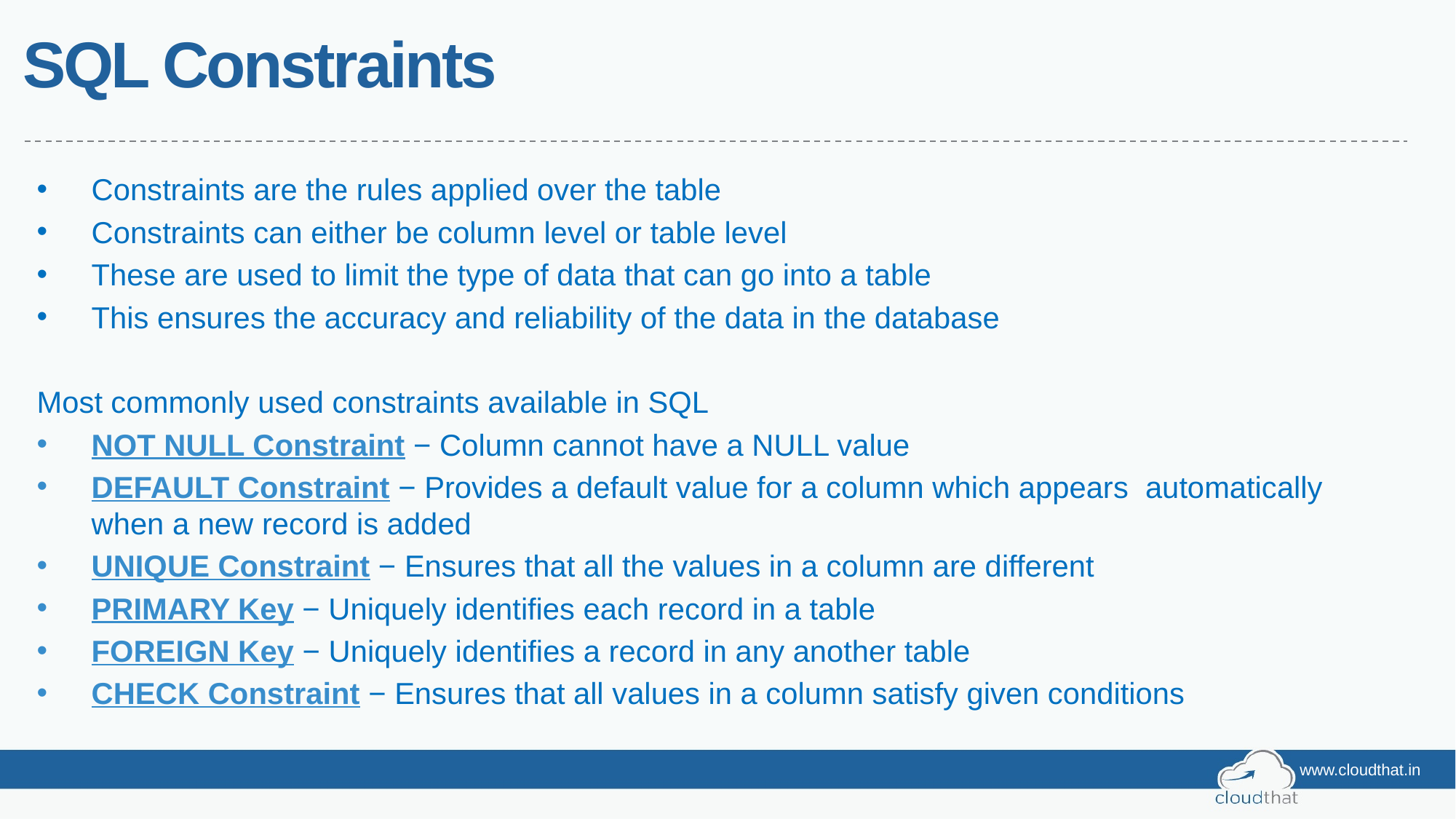

# SQL Constraints
Constraints are the rules applied over the table
Constraints can either be column level or table level
These are used to limit the type of data that can go into a table
This ensures the accuracy and reliability of the data in the database

Most commonly used constraints available in SQL
NOT NULL Constraint − Column cannot have a NULL value
DEFAULT Constraint − Provides a default value for a column which appears  automatically when a new record is added
UNIQUE Constraint − Ensures that all the values in a column are different
PRIMARY Key − Uniquely identifies each record in a table
FOREIGN Key − Uniquely identifies a record in any another table
CHECK Constraint − Ensures that all values in a column satisfy given conditions